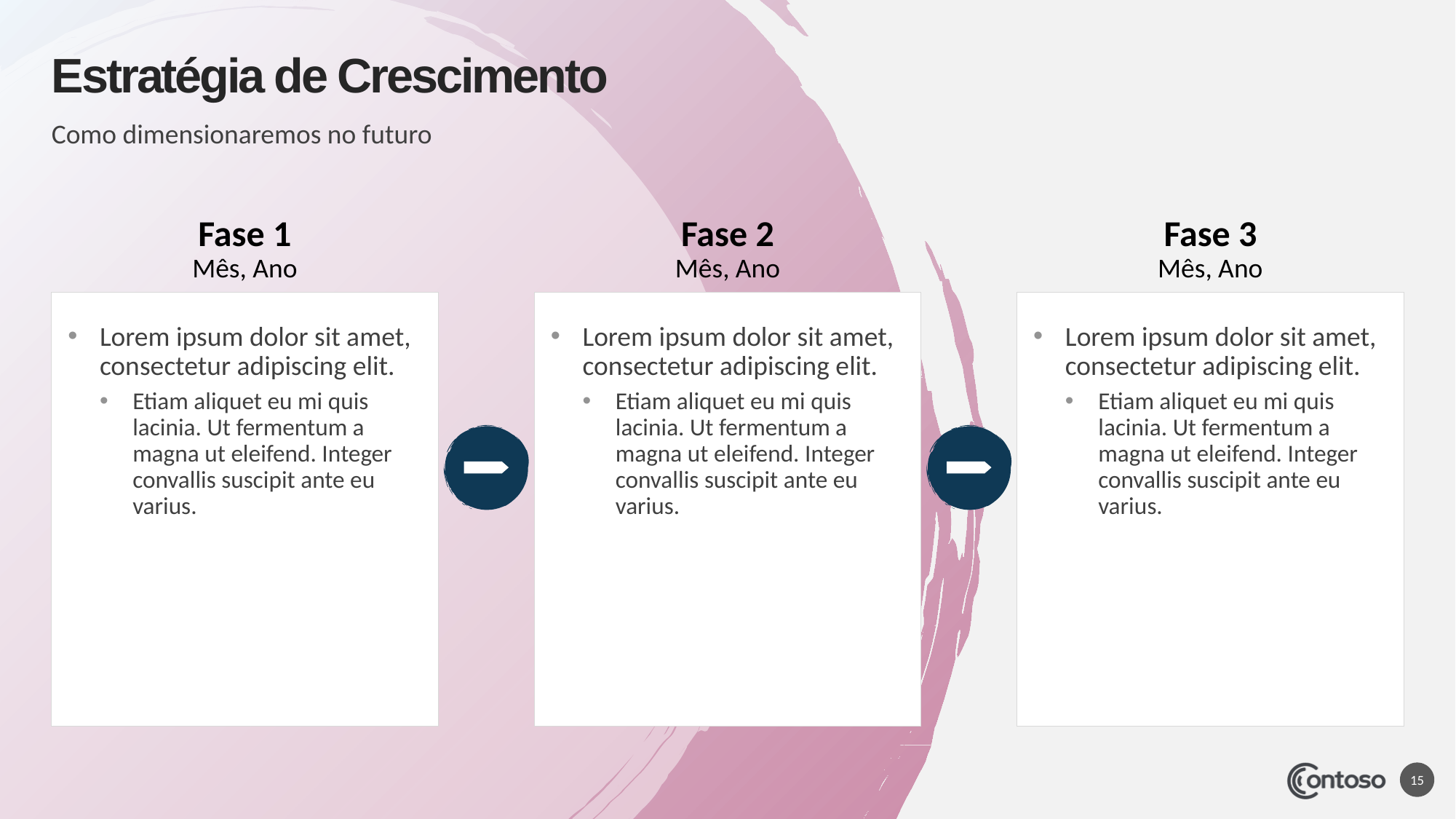

# Estratégia de Crescimento
Como dimensionaremos no futuro
Fase 1
Mês, Ano
Fase 2
Mês, Ano
Fase 3
Mês, Ano
Lorem ipsum dolor sit amet, consectetur adipiscing elit.
Etiam aliquet eu mi quis lacinia. Ut fermentum a magna ut eleifend. Integer convallis suscipit ante eu varius.

Lorem ipsum dolor sit amet, consectetur adipiscing elit.
Etiam aliquet eu mi quis lacinia. Ut fermentum a magna ut eleifend. Integer convallis suscipit ante eu varius.

Lorem ipsum dolor sit amet, consectetur adipiscing elit.
Etiam aliquet eu mi quis lacinia. Ut fermentum a magna ut eleifend. Integer convallis suscipit ante eu varius.

15